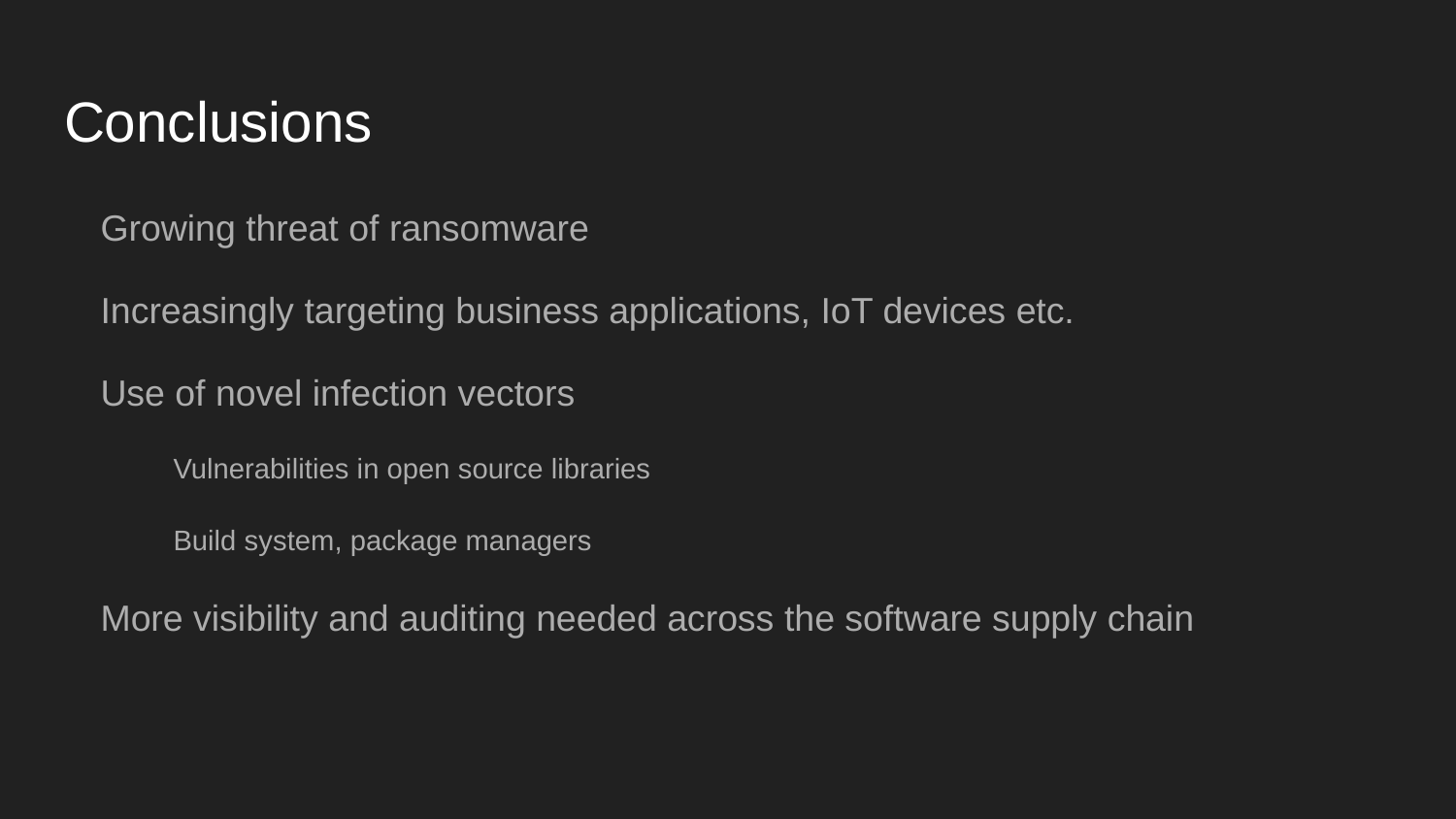

# Conclusions
Growing threat of ransomware
Increasingly targeting business applications, IoT devices etc.
Use of novel infection vectors
Vulnerabilities in open source libraries
Build system, package managers
More visibility and auditing needed across the software supply chain